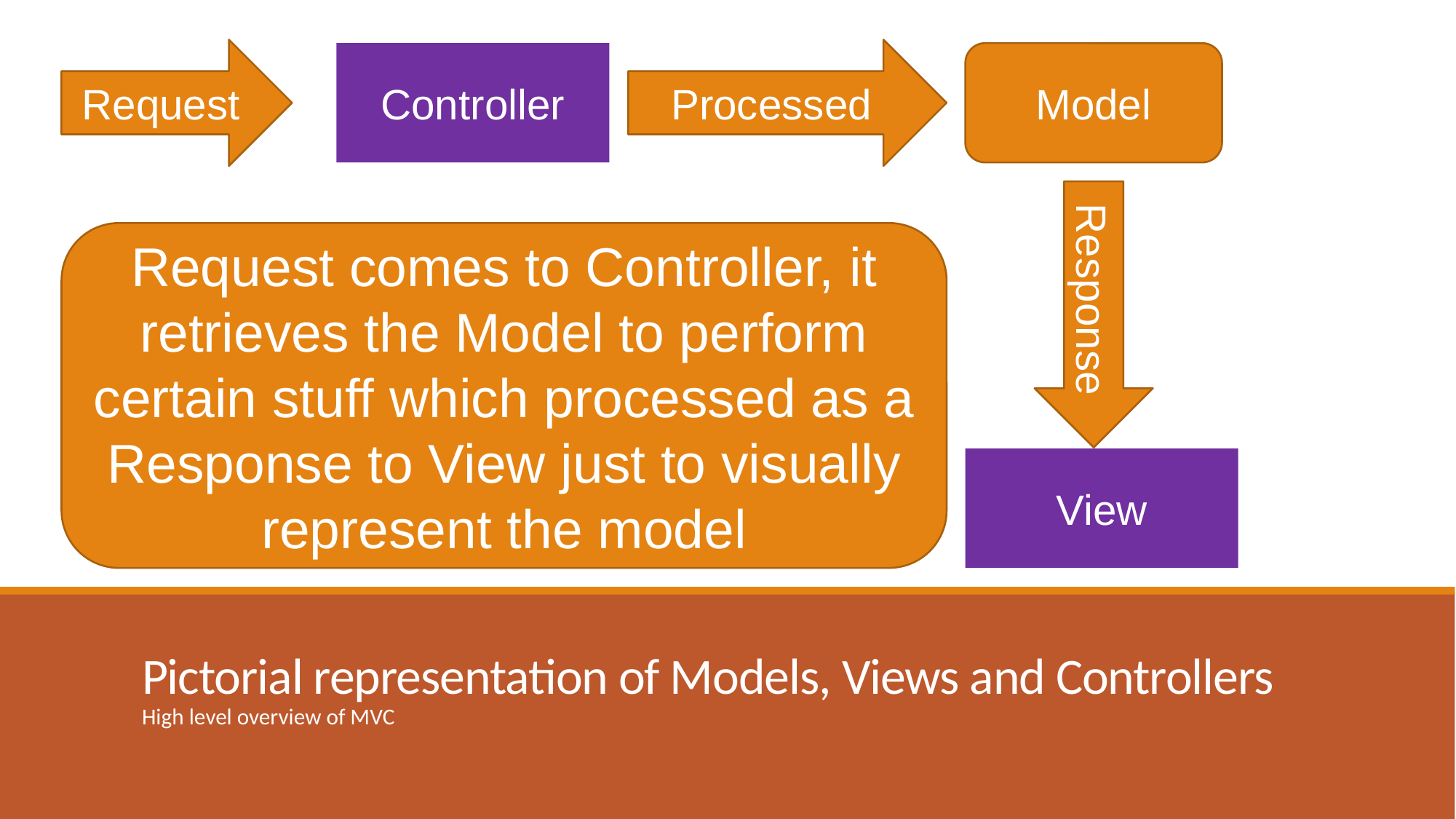

Request
Processed
Controller
Model
Response
Request comes to Controller, it retrieves the Model to perform certain stuff which processed as a Response to View just to visually represent the model
View
# Pictorial representation of Models, Views and Controllers
High level overview of MVC